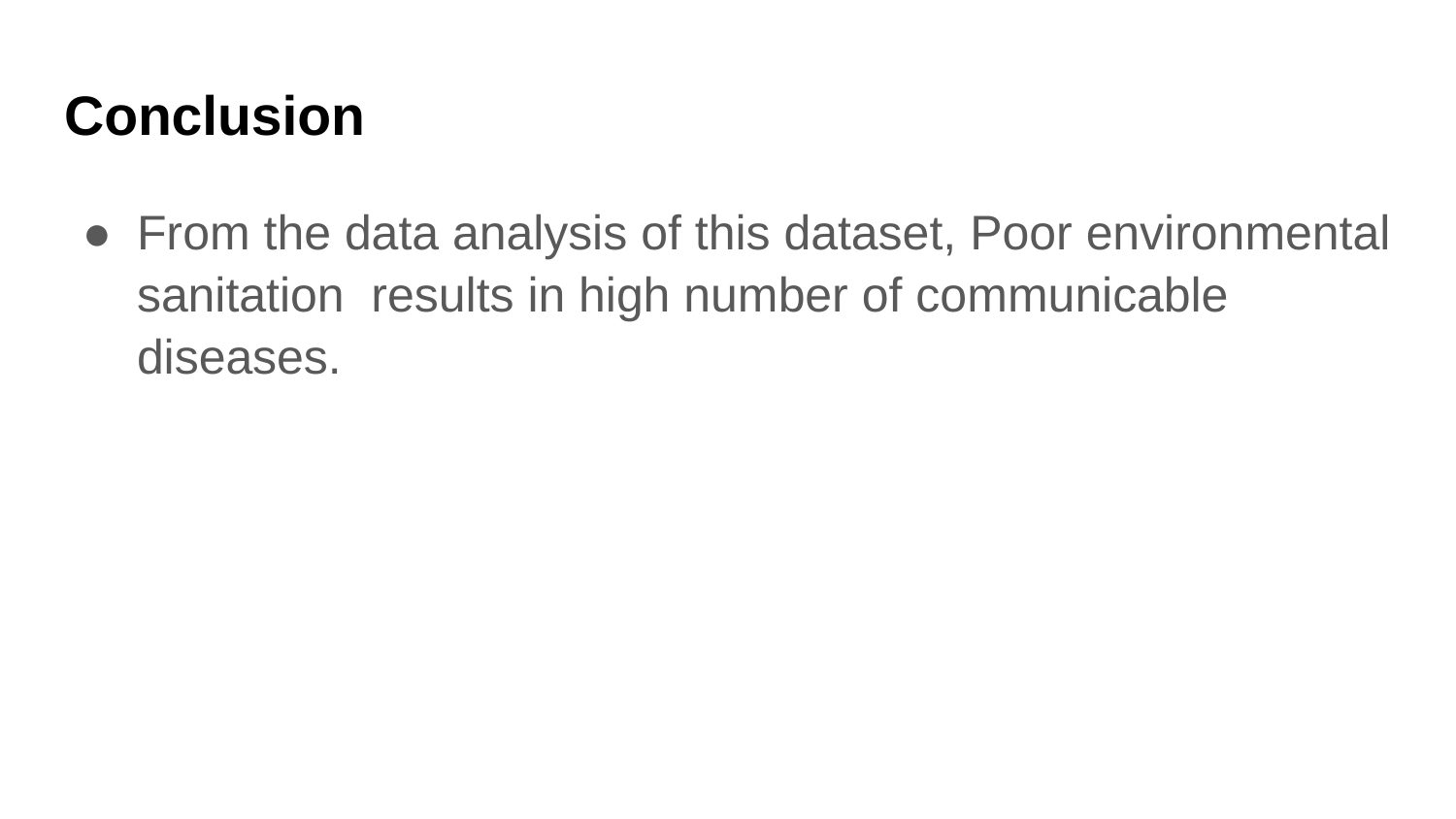

# Conclusion
From the data analysis of this dataset, Poor environmental sanitation  results in high number of communicable diseases.